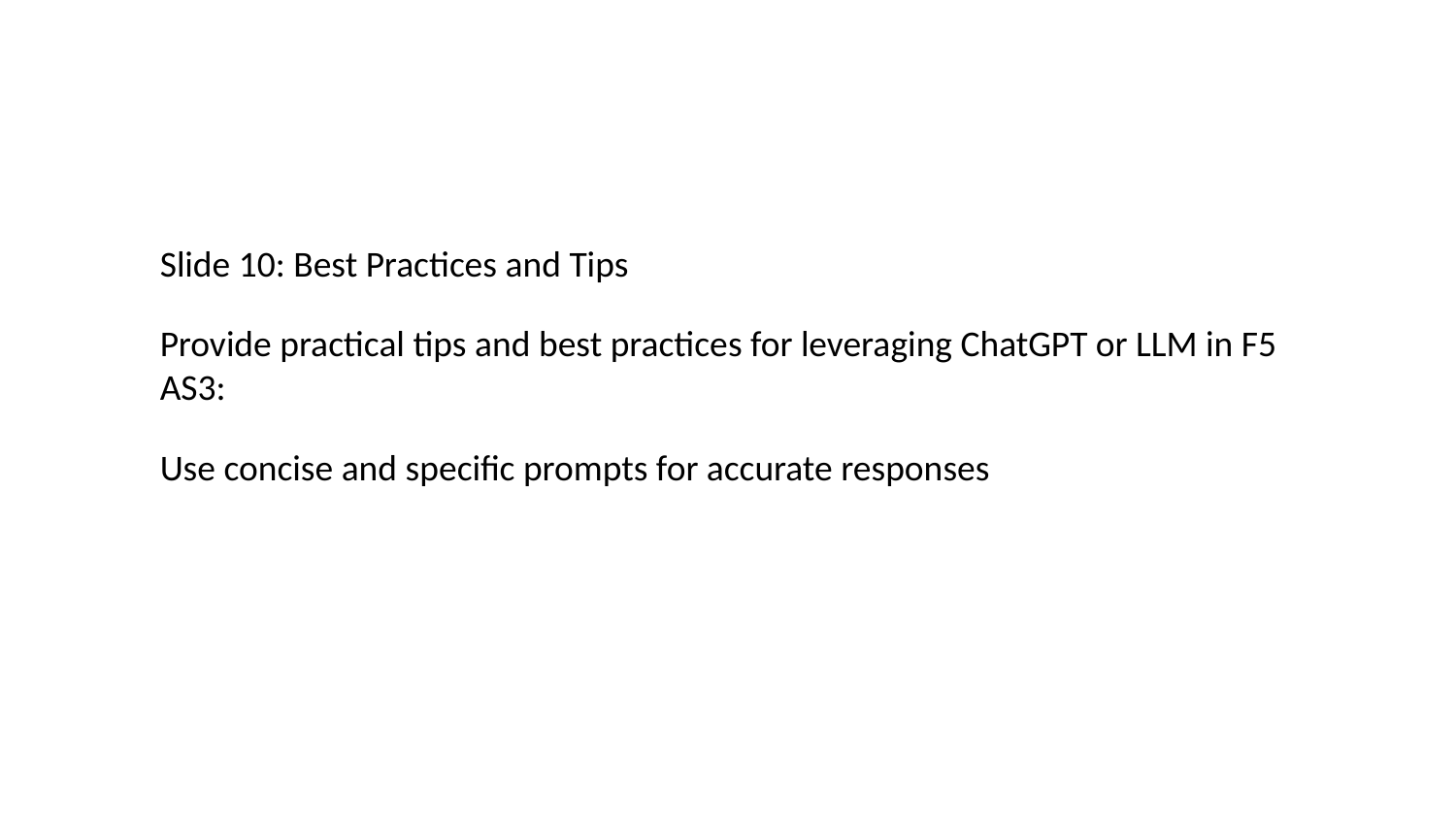

Slide 10: Best Practices and Tips
Provide practical tips and best practices for leveraging ChatGPT or LLM in F5 AS3:
Use concise and specific prompts for accurate responses